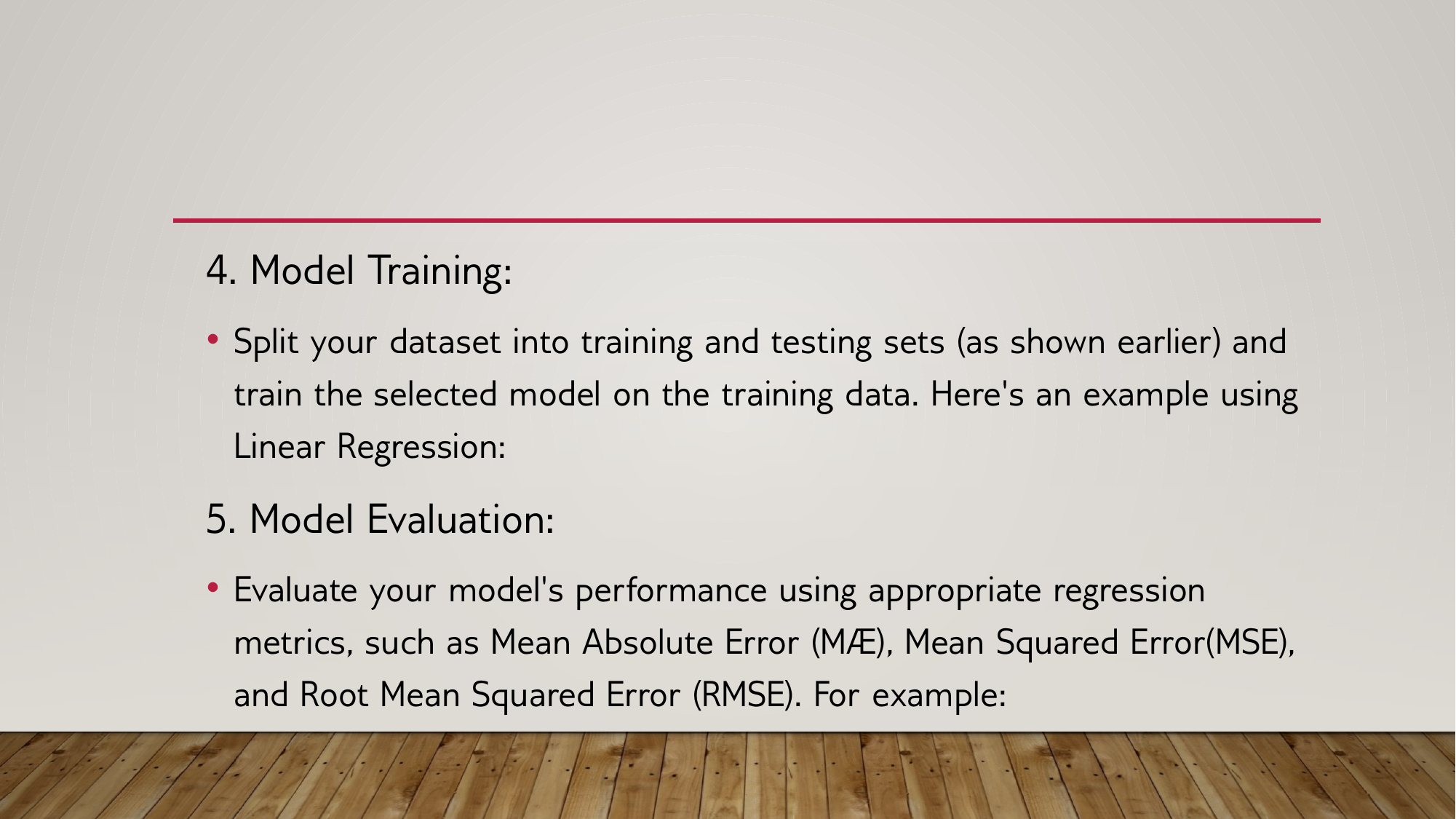

4. Model Training:
Split your dataset into training and testing sets (as shown earlier) and train the selected model on the training data. Here's an example using Linear Regression:
5. Model Evaluation:
Evaluate your model's performance using appropriate regression metrics, such as Mean Absolute Error (MAE), Mean Squared Error(MSE), and Root Mean Squared Error (RMSE). For example: